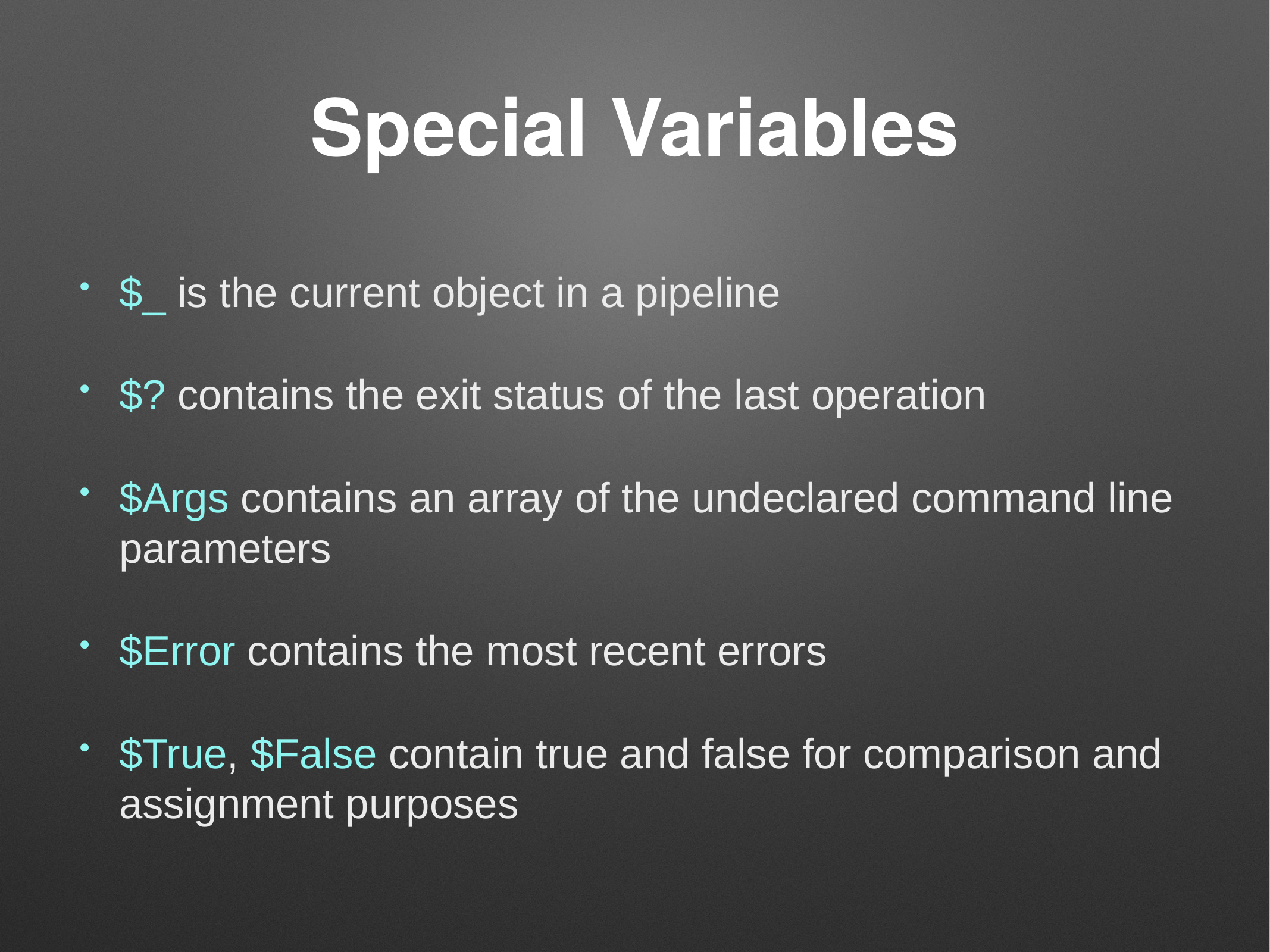

# Special Variables
$_ is the current object in a pipeline
$? contains the exit status of the last operation
$Args contains an array of the undeclared command line parameters
$Error contains the most recent errors
$True, $False contain true and false for comparison and assignment purposes